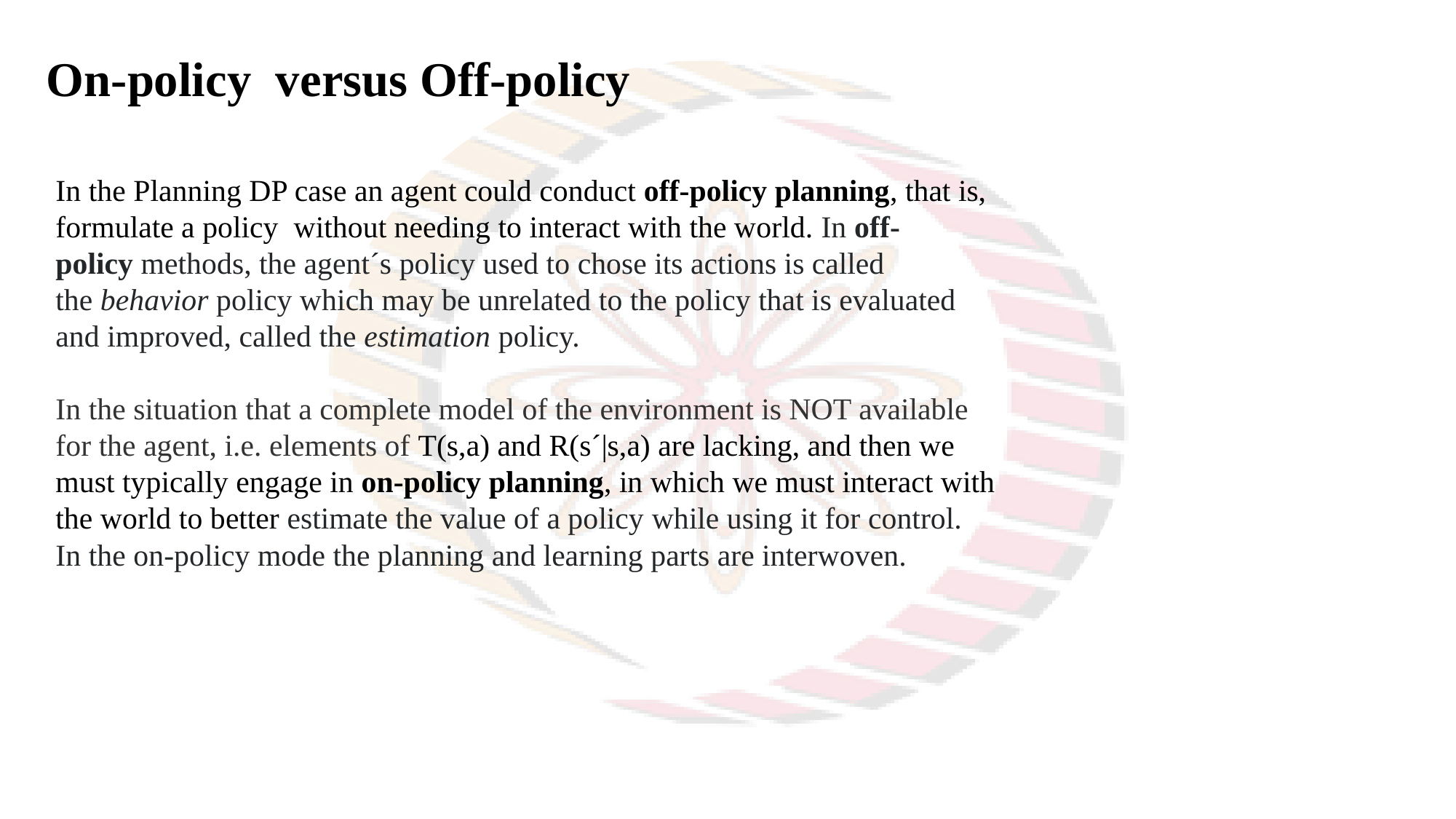

On-policy  versus Off-policy
In the Planning DP case an agent could conduct off-policy planning, that is, formulate a policy  without needing to interact with the world. In off-policy methods, the agent´s policy used to chose its actions is called the behavior policy which may be unrelated to the policy that is evaluated and improved, called the estimation policy.

In the situation that a complete model of the environment is NOT available for the agent, i.e. elements of T(s,a) and R(s´|s,a) are lacking, and then we must typically engage in on-policy planning, in which we must interact with the world to better estimate the value of a policy while using it for control.
In the on-policy mode the planning and learning parts are interwoven.